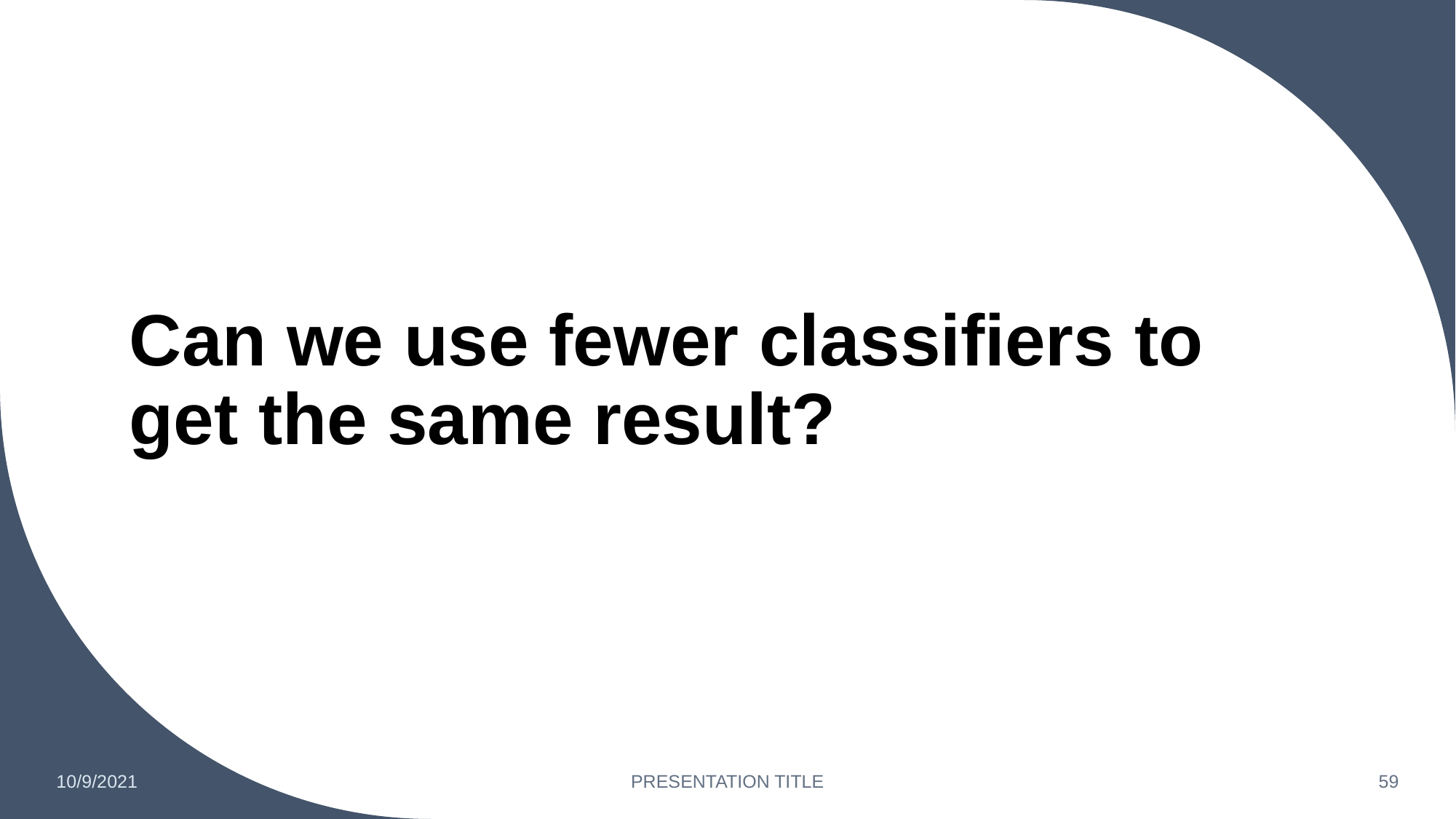

# Can we use fewer classifiers to get the same result?
10/9/2021
PRESENTATION TITLE
59